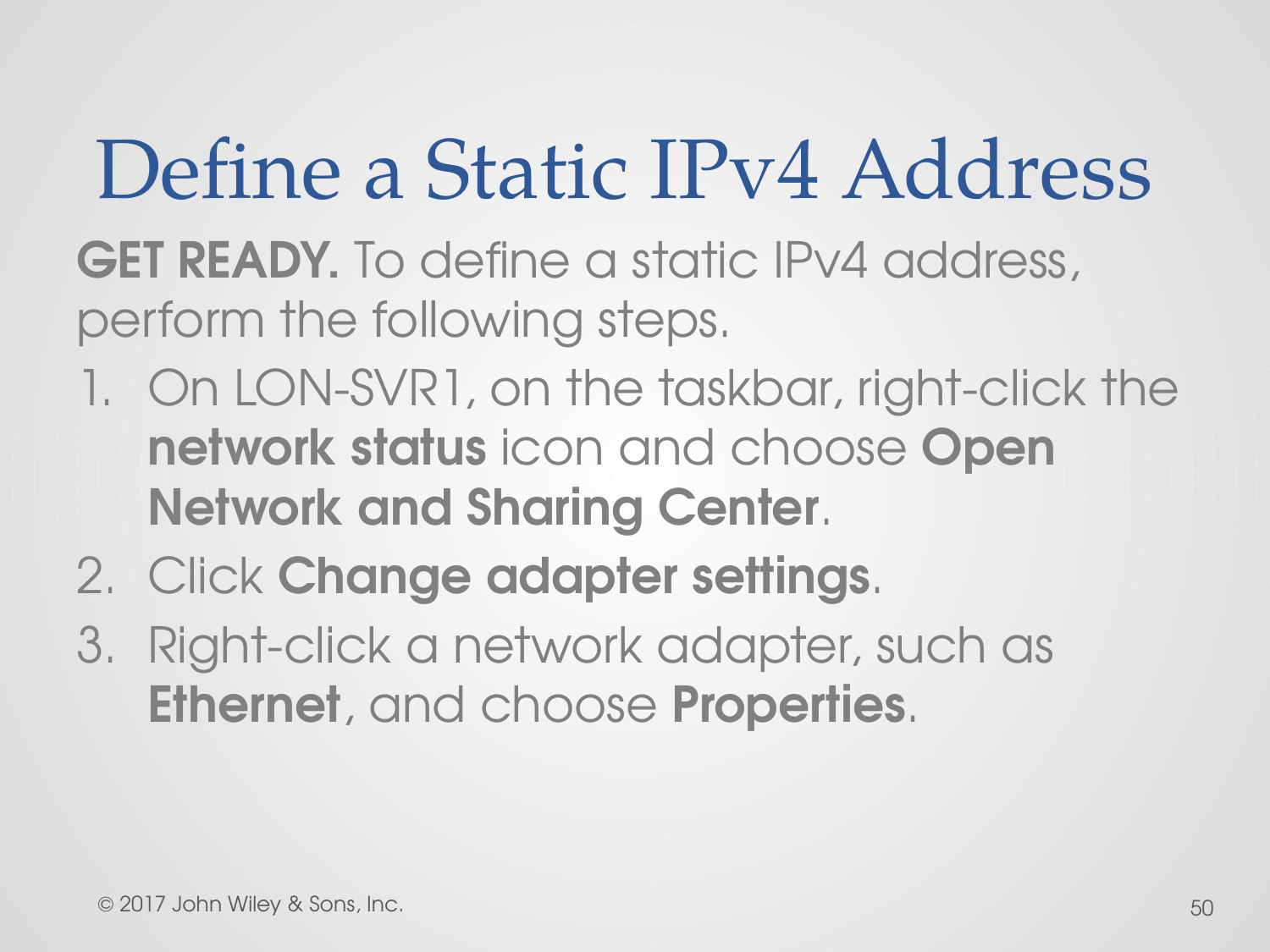

# Define a Static IPv4 Address
GET READY. To define a static IPv4 address, perform the following steps.
On LON-SVR1, on the taskbar, right-click the network status icon and choose Open Network and Sharing Center.
Click Change adapter settings.
Right-click a network adapter, such as Ethernet, and choose Properties.
© 2017 John Wiley & Sons, Inc.
50